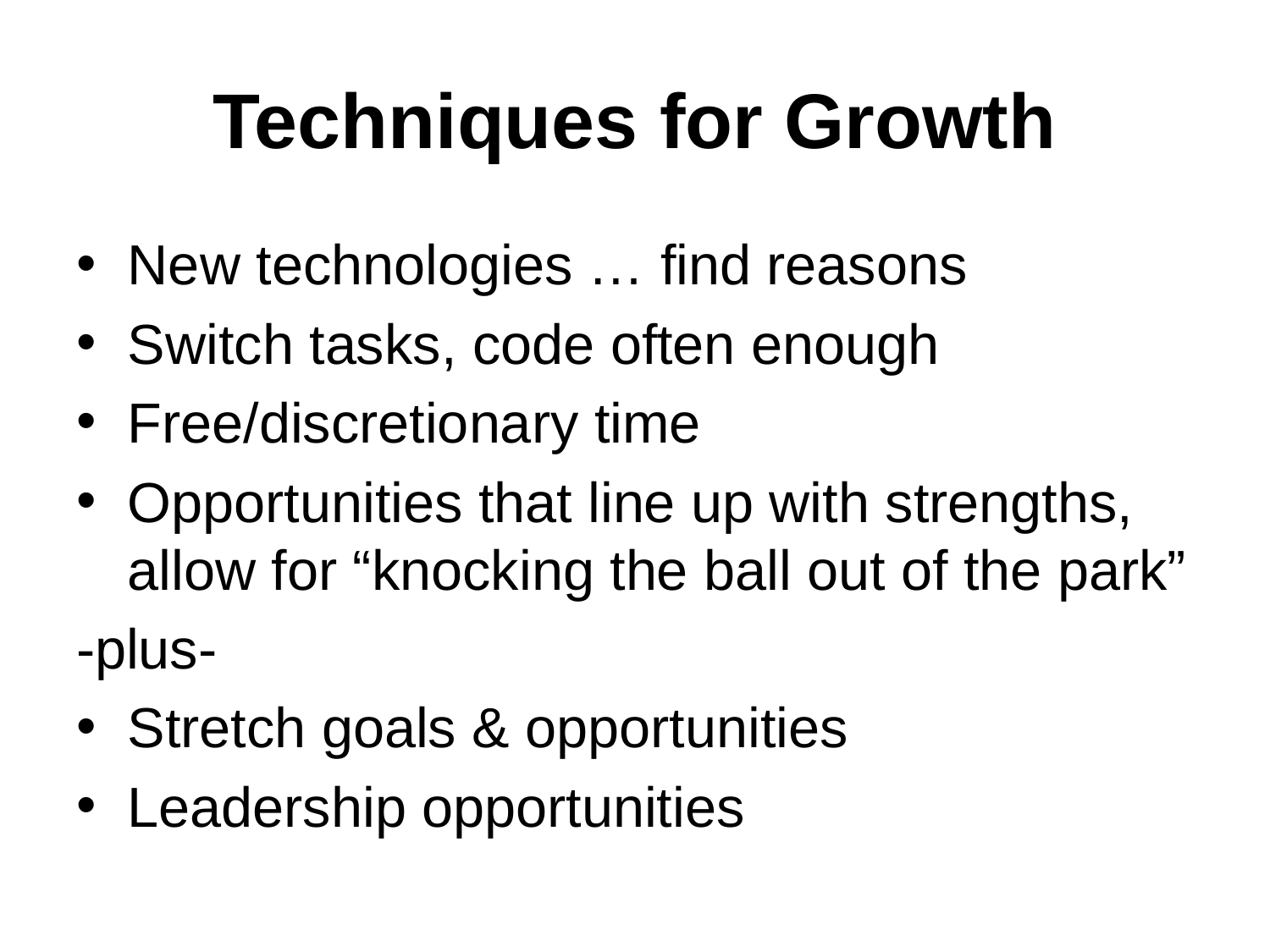

# Techniques for Growth
New technologies … find reasons
Switch tasks, code often enough
Free/discretionary time
Opportunities that line up with strengths, allow for “knocking the ball out of the park”
-plus-
Stretch goals & opportunities
Leadership opportunities